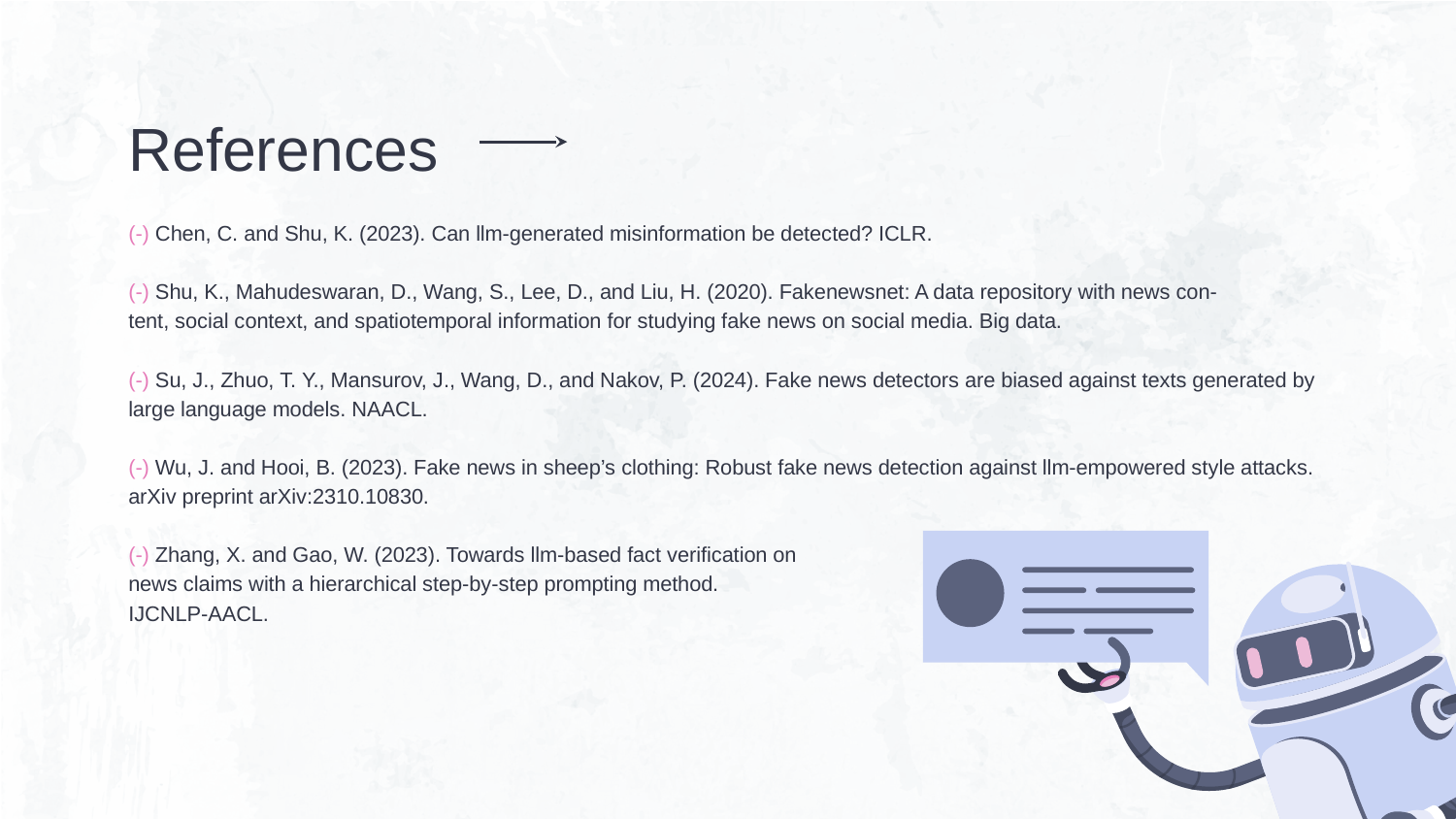

# References
(-) Chen, C. and Shu, K. (2023). Can llm-generated misinformation be detected? ICLR.

(-) Shu, K., Mahudeswaran, D., Wang, S., Lee, D., and Liu, H. (2020). Fakenewsnet: A data repository with news con-
tent, social context, and spatiotemporal information for studying fake news on social media. Big data.

(-) Su, J., Zhuo, T. Y., Mansurov, J., Wang, D., and Nakov, P. (2024). Fake news detectors are biased against texts generated by large language models. NAACL.

(-) Wu, J. and Hooi, B. (2023). Fake news in sheep’s clothing: Robust fake news detection against llm-empowered style attacks. arXiv preprint arXiv:2310.10830.

(-) Zhang, X. and Gao, W. (2023). Towards llm-based fact verification on
news claims with a hierarchical step-by-step prompting method.
IJCNLP-AACL.